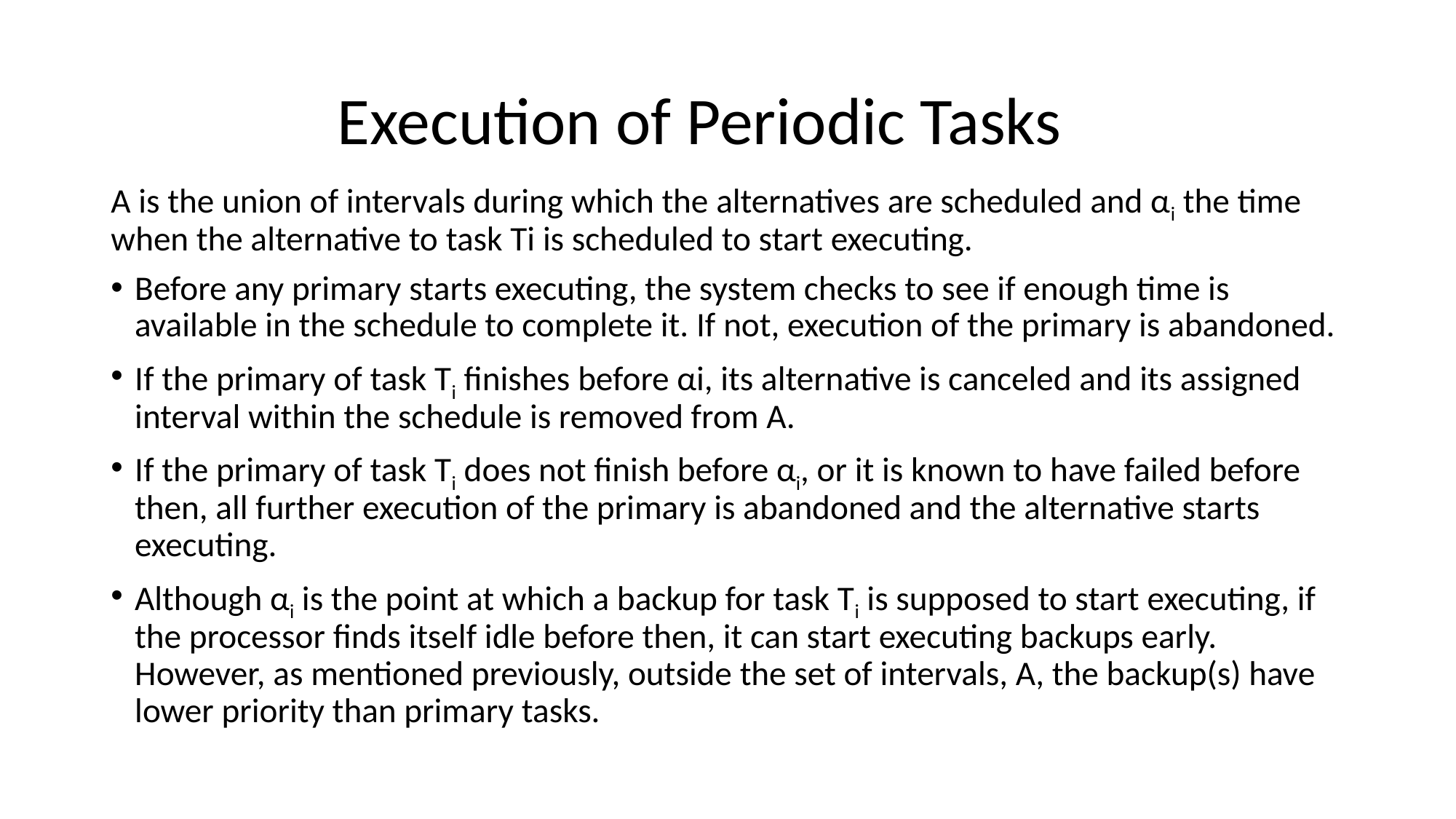

# Execution of Periodic Tasks
A is the union of intervals during which the alternatives are scheduled and αi the time when the alternative to task Ti is scheduled to start executing.
Before any primary starts executing, the system checks to see if enough time is available in the schedule to complete it. If not, execution of the primary is abandoned.
If the primary of task Ti finishes before αi, its alternative is canceled and its assigned interval within the schedule is removed from A.
If the primary of task Ti does not finish before αi, or it is known to have failed before then, all further execution of the primary is abandoned and the alternative starts executing.
Although αi is the point at which a backup for task Ti is supposed to start executing, if the processor finds itself idle before then, it can start executing backups early. However, as mentioned previously, outside the set of intervals, A, the backup(s) have lower priority than primary tasks.